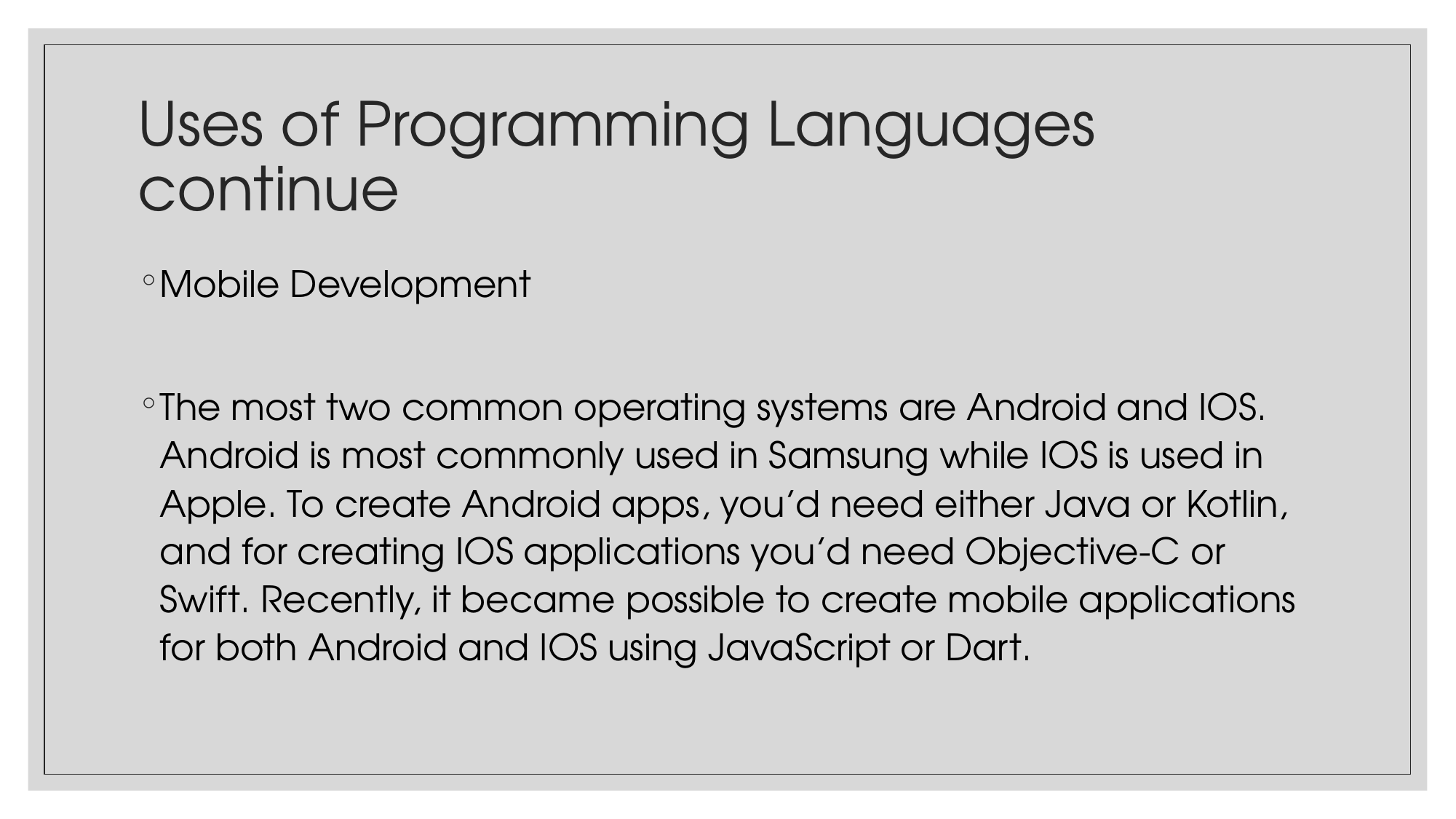

# Uses of Programming Languages continue
Mobile Development

The most two common operating systems are Android and IOS. Android is most commonly used in Samsung while IOS is used in Apple. To create Android apps, you’d need either Java or Kotlin, and for creating IOS applications you’d need Objective-C or Swift. Recently, it became possible to create mobile applications for both Android and IOS using JavaScript or Dart.